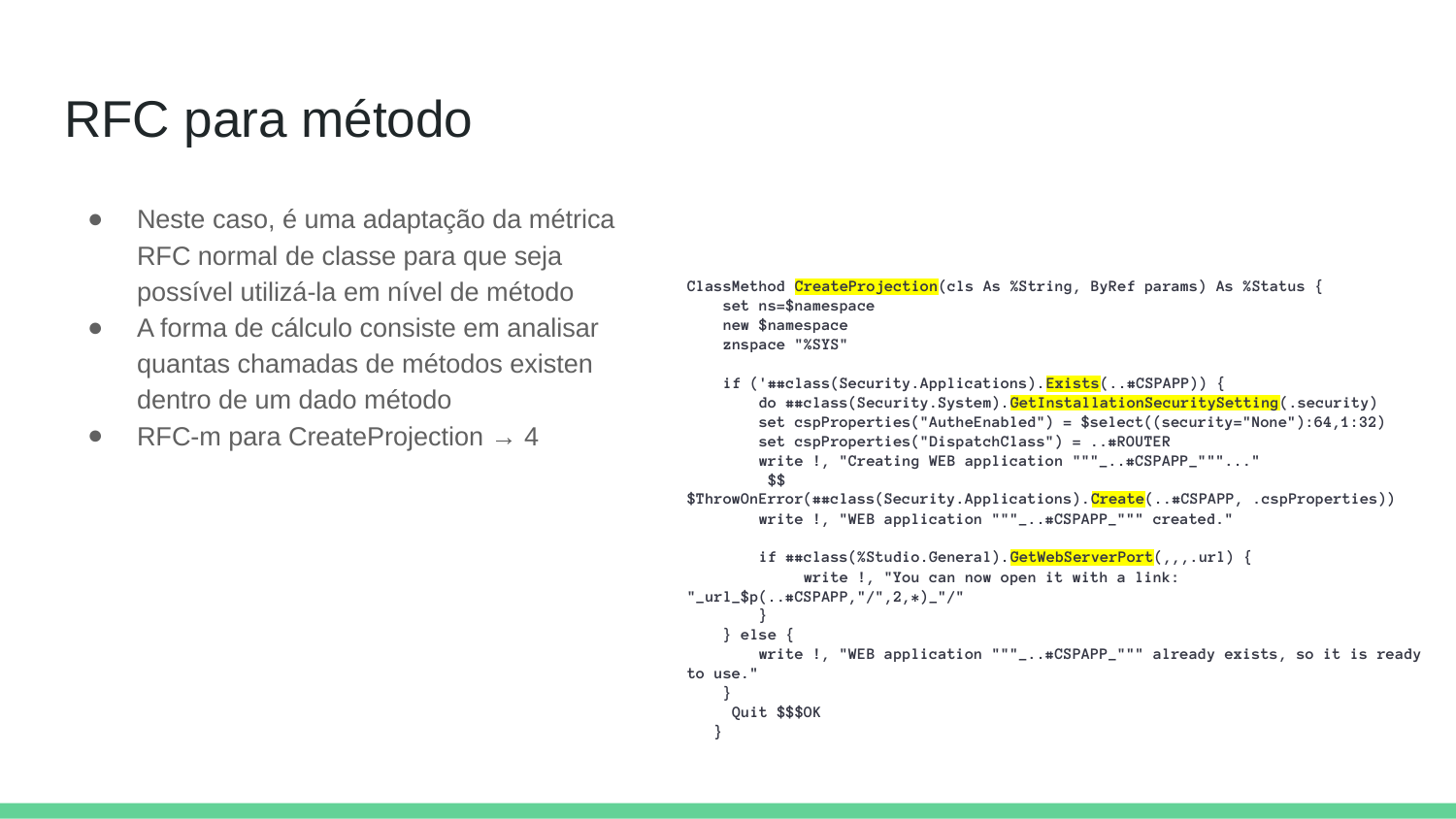

# RFC para método
Neste caso, é uma adaptação da métrica RFC normal de classe para que seja possível utilizá-la em nível de método
A forma de cálculo consiste em analisar quantas chamadas de métodos existen dentro de um dado método
RFC-m para CreateProjection → 4

ClassMethod CreateProjection(cls As %String, ByRef params) As %Status {
    set ns=$namespace
    new $namespace
    znspace "%SYS"

    if ('##class(Security.Applications).Exists(..#CSPAPP)) {
        do ##class(Security.System).GetInstallationSecuritySetting(.security)
        set cspProperties("AutheEnabled") = $select((security="None"):64,1:32)
        set cspProperties("DispatchClass") = ..#ROUTER
        write !, "Creating WEB application """_..#CSPAPP_"""..."
         $$$ThrowOnError(##class(Security.Applications).Create(..#CSPAPP, .cspProperties))
        write !, "WEB application """_..#CSPAPP_""" created."

        if ##class(%Studio.General).GetWebServerPort(,,,.url) {
             write !, "You can now open it with a link: "_url_$p(..#CSPAPP,"/",2,*)_"/"
        }
    } else {
        write !, "WEB application """_..#CSPAPP_""" already exists, so it is ready to use."
    }
     Quit $$$OK
   }